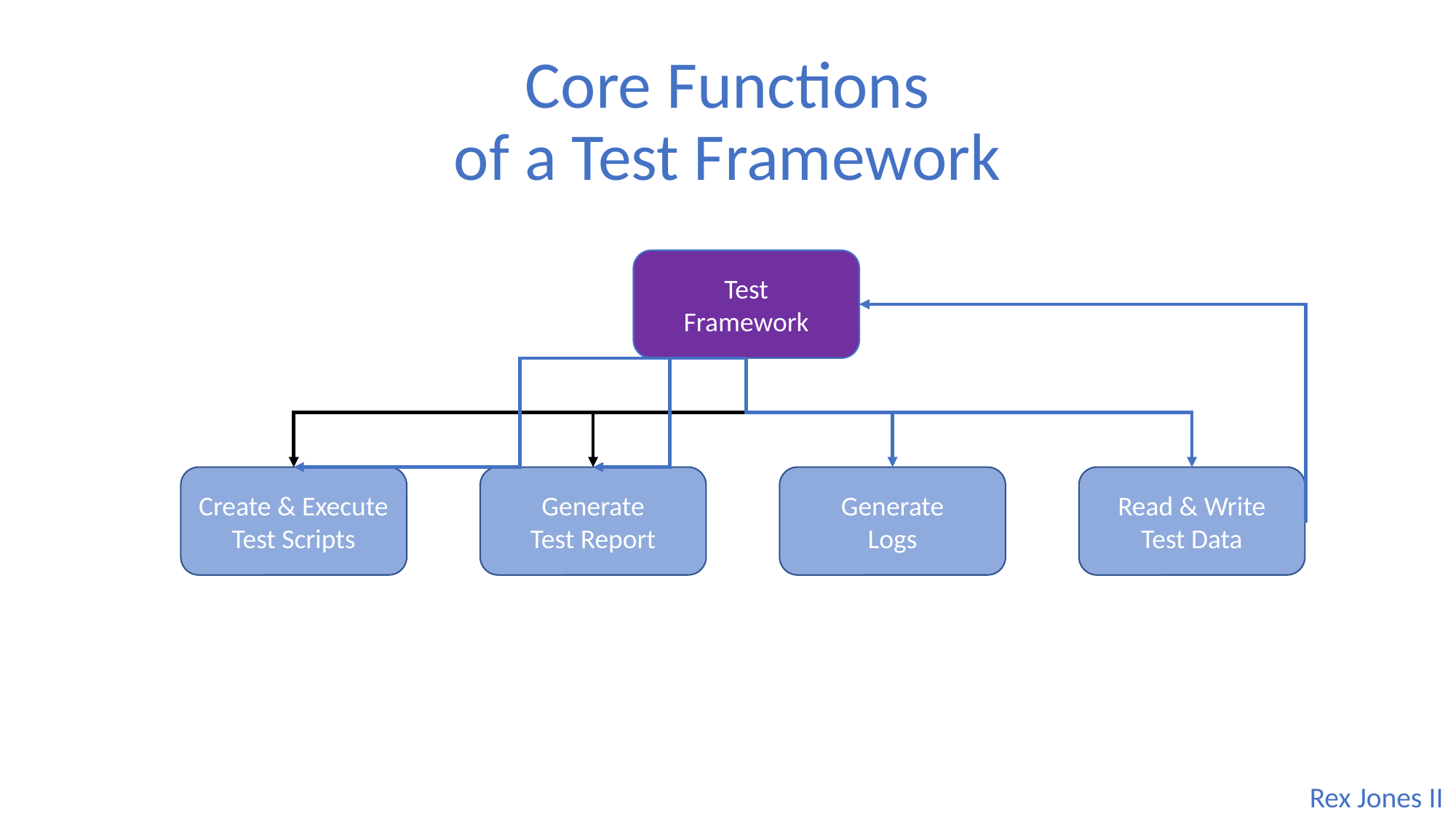

# Core Functions of a Test Framework
Test
Framework
Generate
Test Report
Generate
Logs
Read & Write
Test Data
Create & Execute
Test Scripts
Rex Jones II